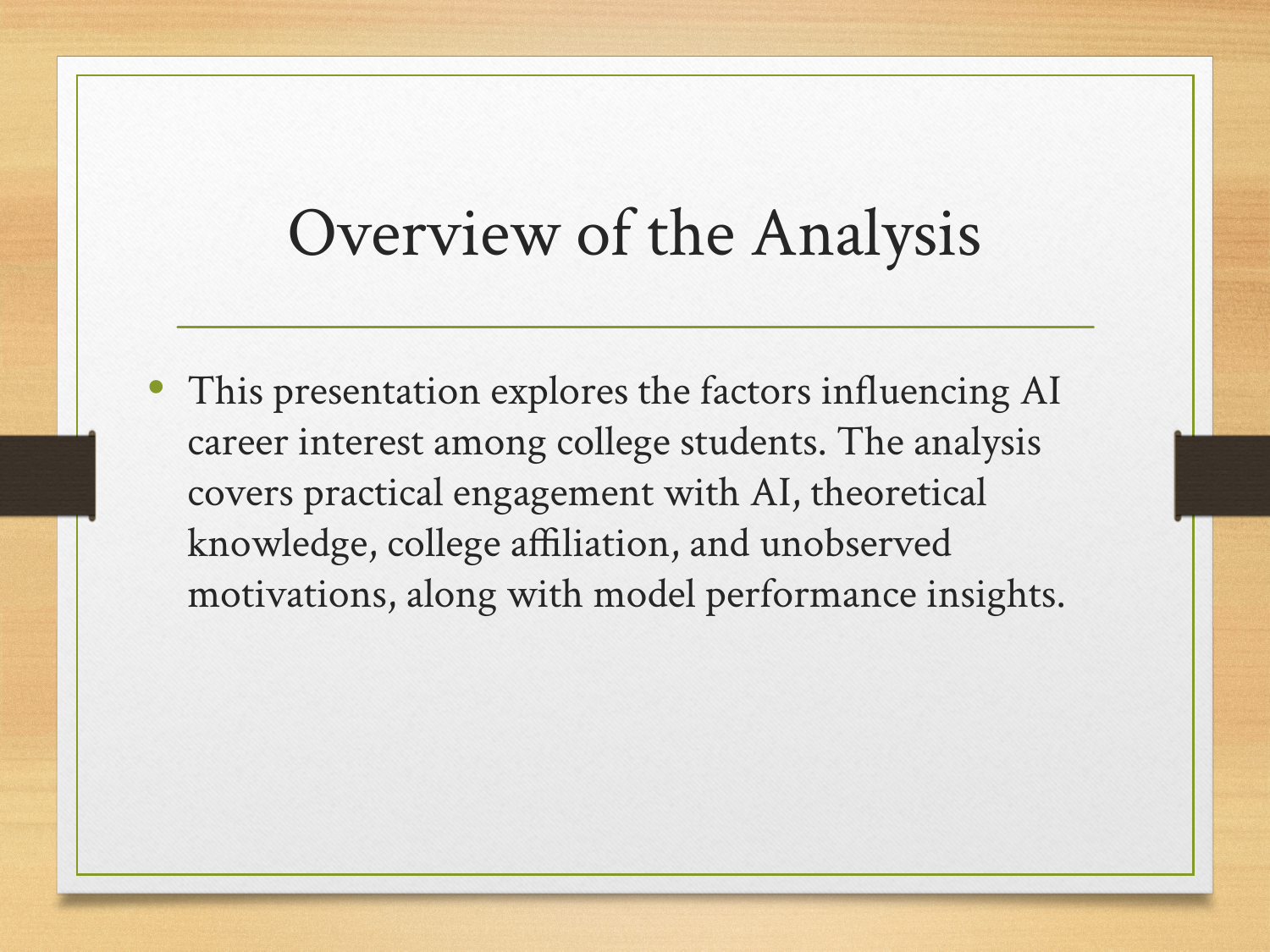

# Overview of the Analysis
This presentation explores the factors influencing AI career interest among college students. The analysis covers practical engagement with AI, theoretical knowledge, college affiliation, and unobserved motivations, along with model performance insights.